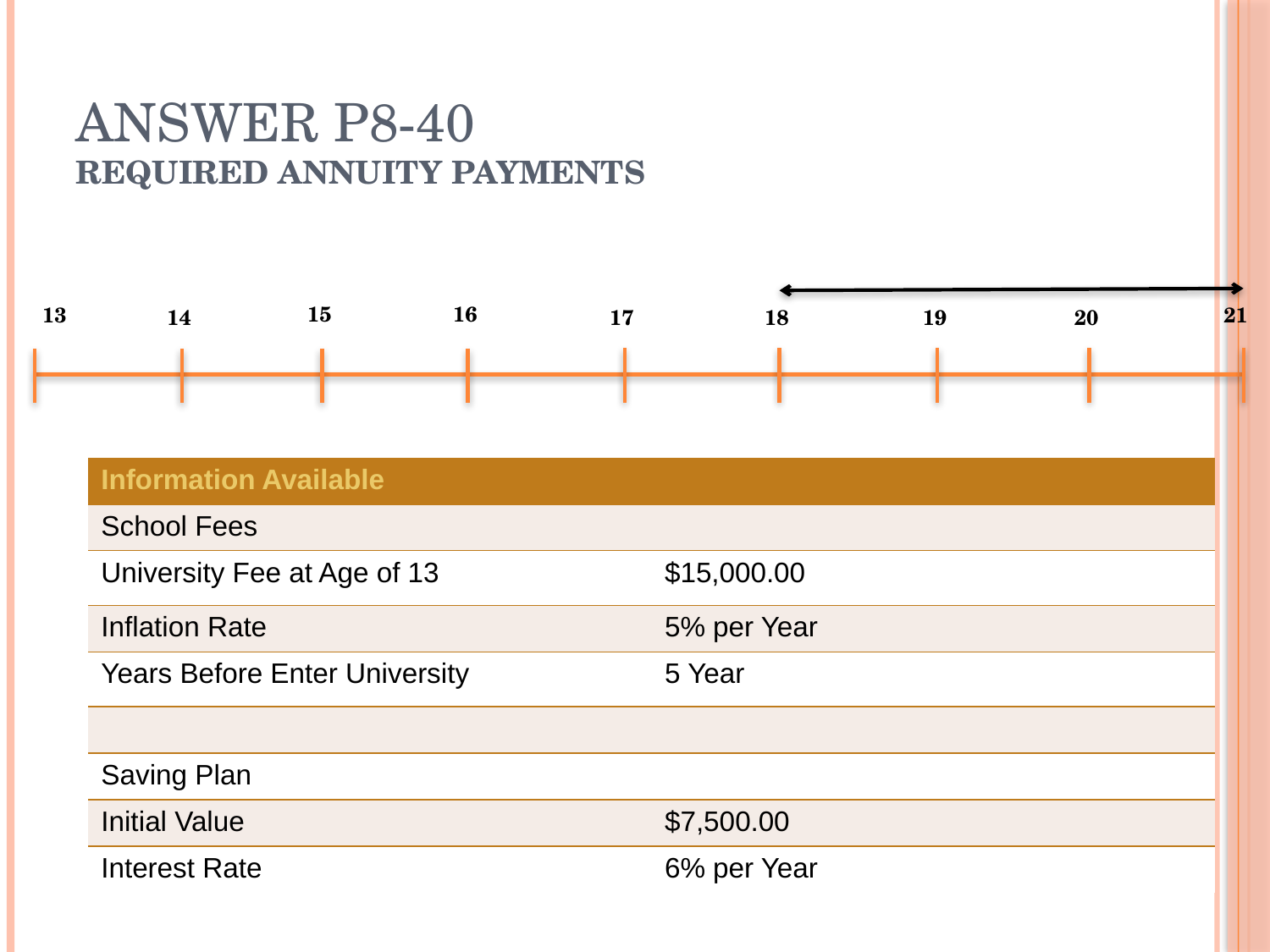

# Answer P8-40 Required Annuity Payments
College Years
15
16
13
14
17
18
19
20
21
| Information Available |  |
| --- | --- |
| School Fees |  |
| University Fee at Age of 13 | $15,000.00 |
| Inflation Rate | 5% per Year |
| Years Before Enter University | 5 Year |
|  |  |
| Saving Plan |  |
| Initial Value | $7,500.00 |
| Interest Rate | 6% per Year |